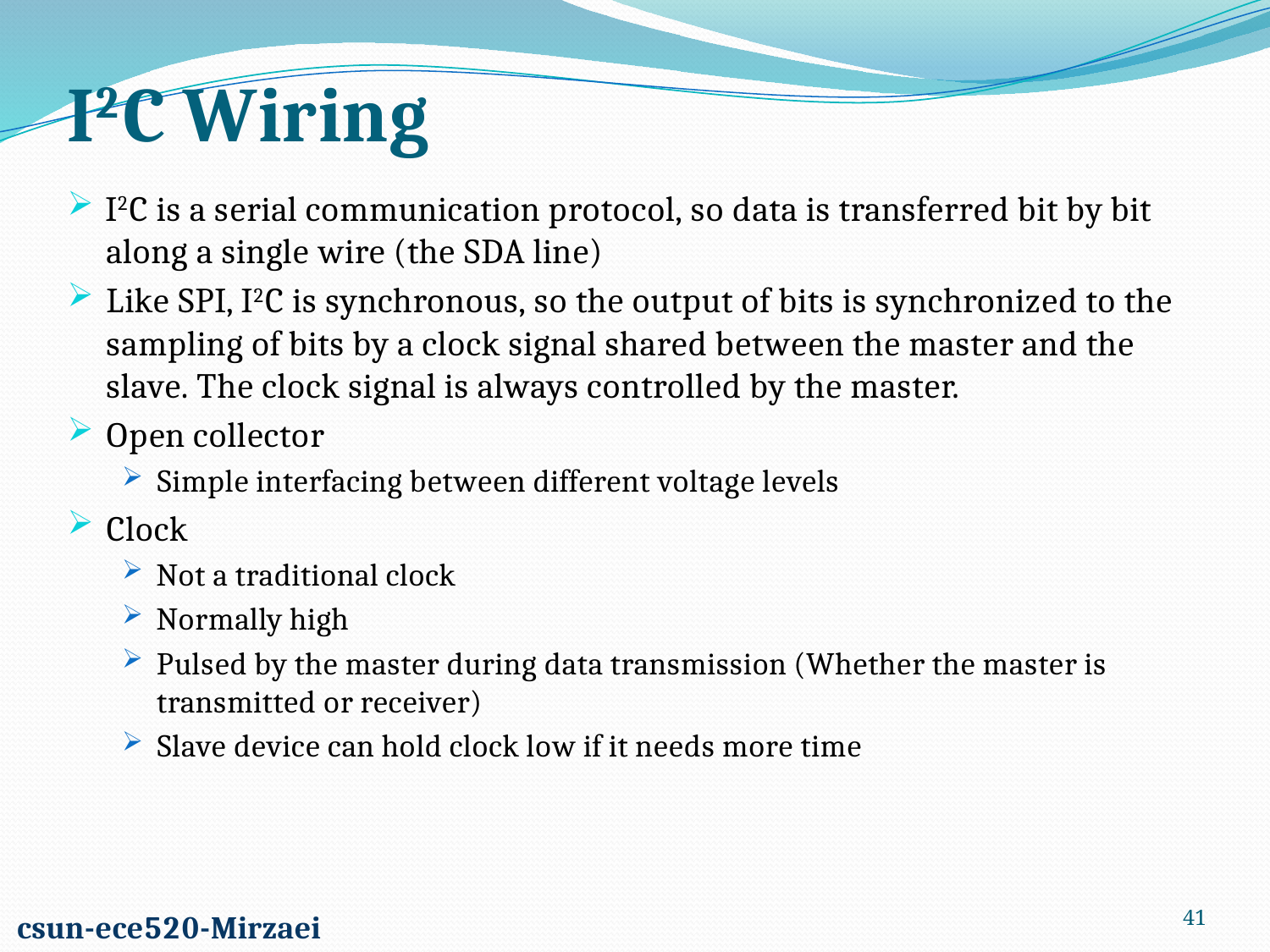

I2C Wiring
I2C is a serial communication protocol, so data is transferred bit by bit along a single wire (the SDA line)
Like SPI, I2C is synchronous, so the output of bits is synchronized to the sampling of bits by a clock signal shared between the master and the slave. The clock signal is always controlled by the master.
Open collector
Simple interfacing between different voltage levels
Clock
Not a traditional clock
Normally high
Pulsed by the master during data transmission (Whether the master is transmitted or receiver)
Slave device can hold clock low if it needs more time

41
csun-ece520-Mirzaei